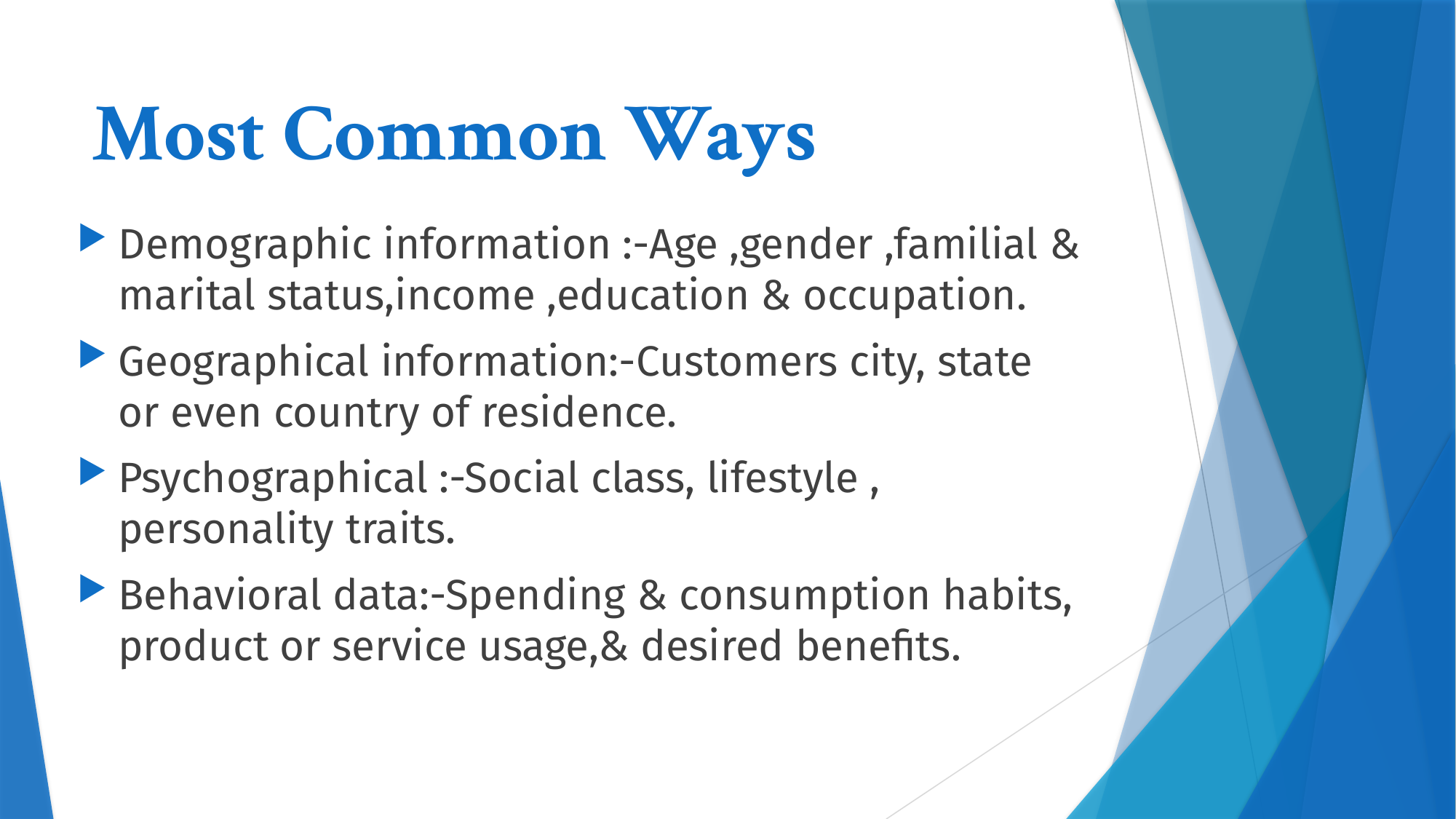

# Most Common Ways
Demographic information :-Age ,gender ,familial & marital status,income ,education & occupation.
Geographical information:-Customers city, state or even country of residence.
Psychographical :-Social class, lifestyle , personality traits.
Behavioral data:-Spending & consumption habits, product or service usage,& desired benefits.